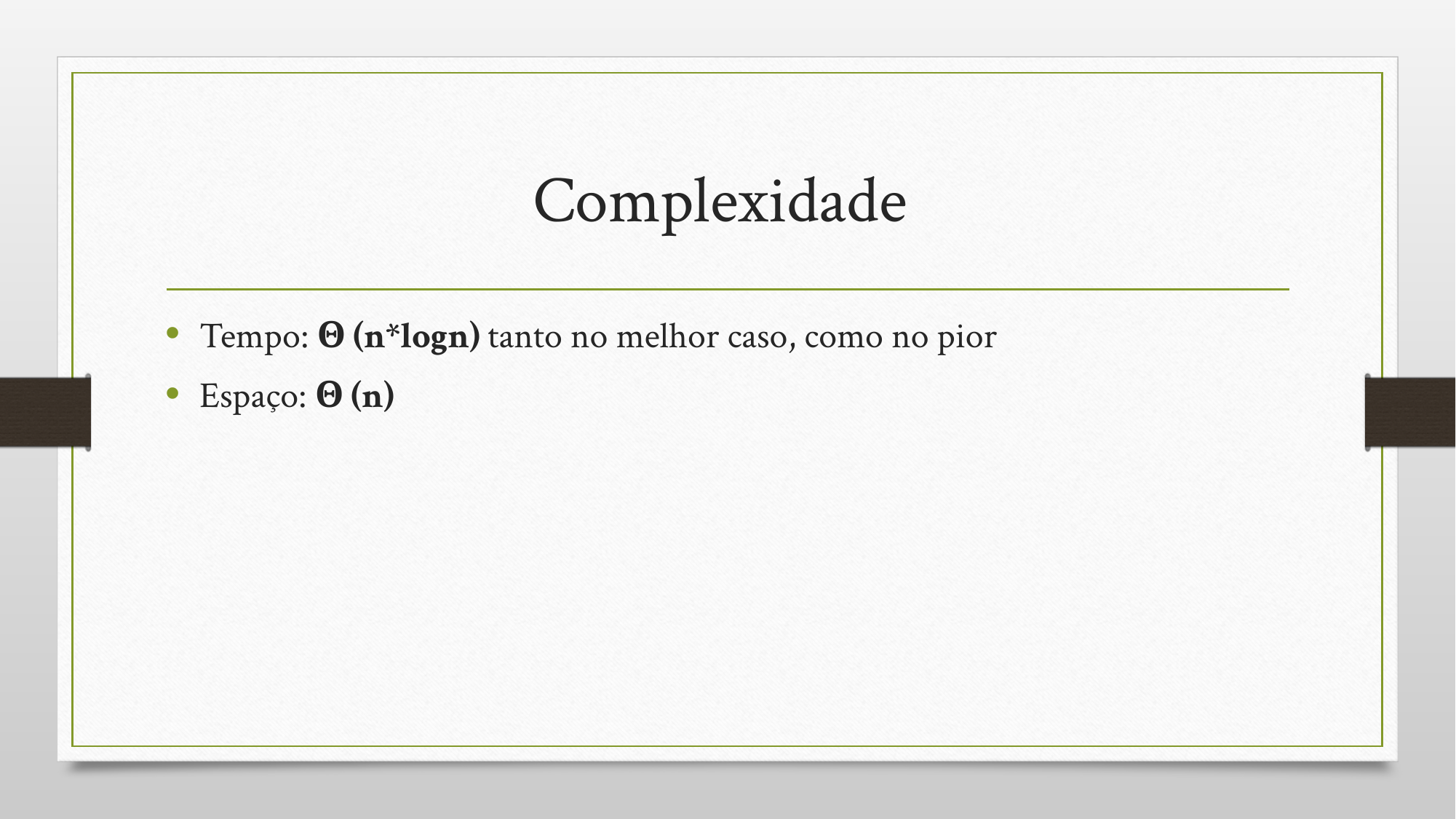

# Complexidade
Tempo: Θ (n*logn) tanto no melhor caso, como no pior
Espaço: Θ (n)